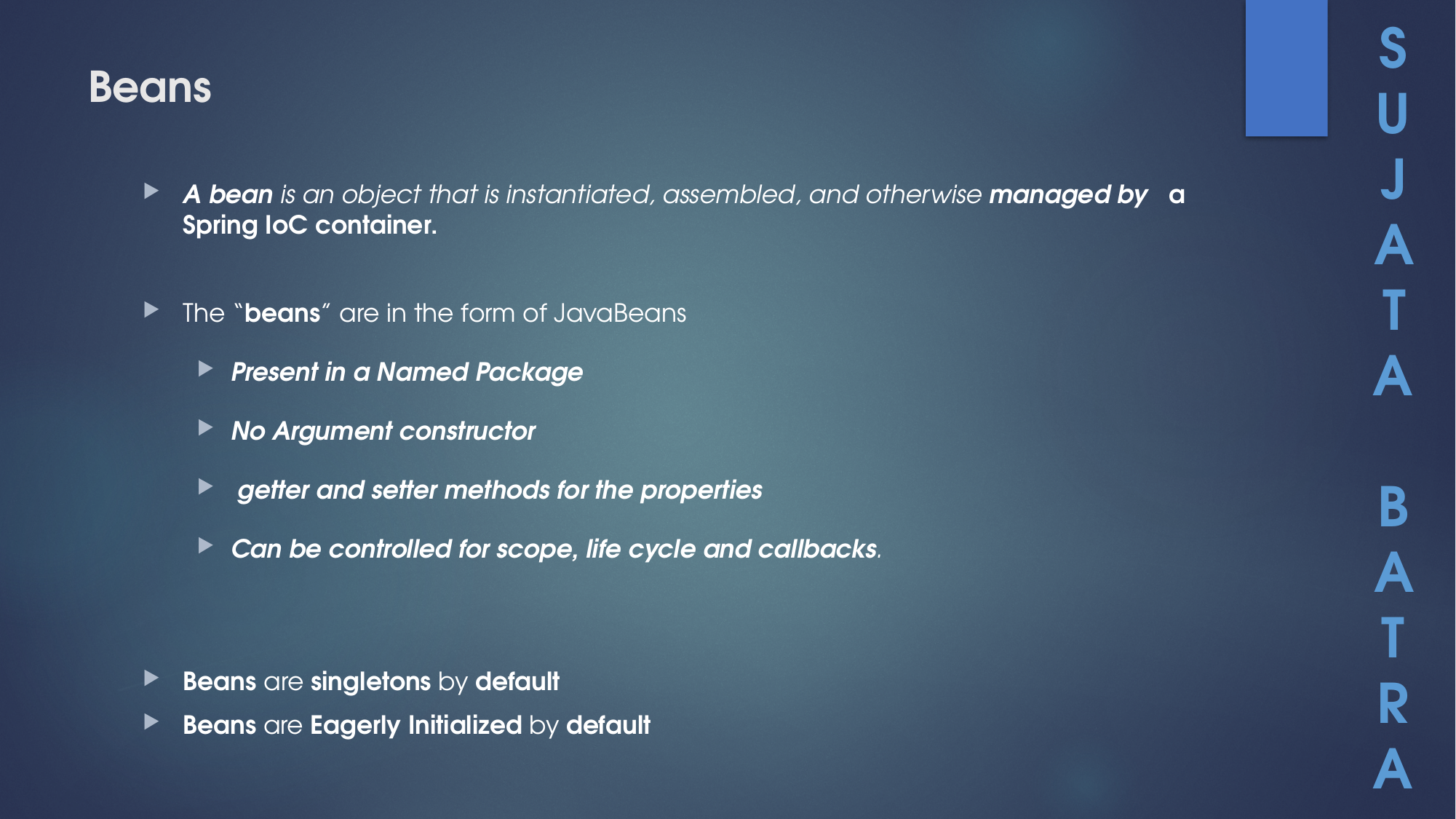

# Beans
A bean is an object that is instantiated, assembled, and otherwise managed by   a Spring IoC container.

The “beans” are in the form of JavaBeans
Present in a Named Package
No Argument constructor
 getter and setter methods for the properties
Can be controlled for scope, life cycle and callbacks.

Beans are singletons by default
Beans are Eagerly Initialized by default